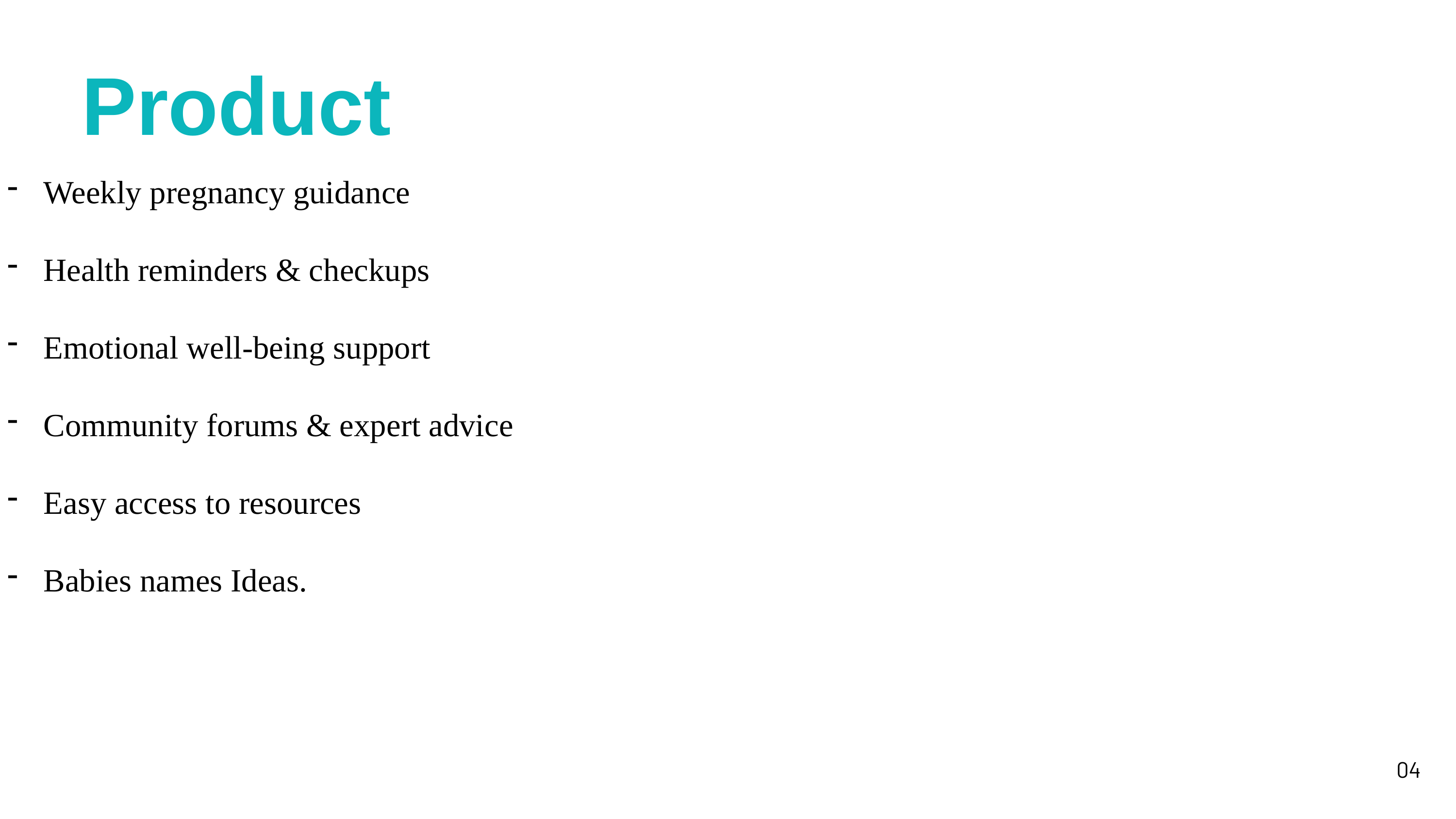

Product
Weekly pregnancy guidance

Health reminders & checkups

Emotional well-being support

Community forums & expert advice

Easy access to resources

Babies names Ideas.

04